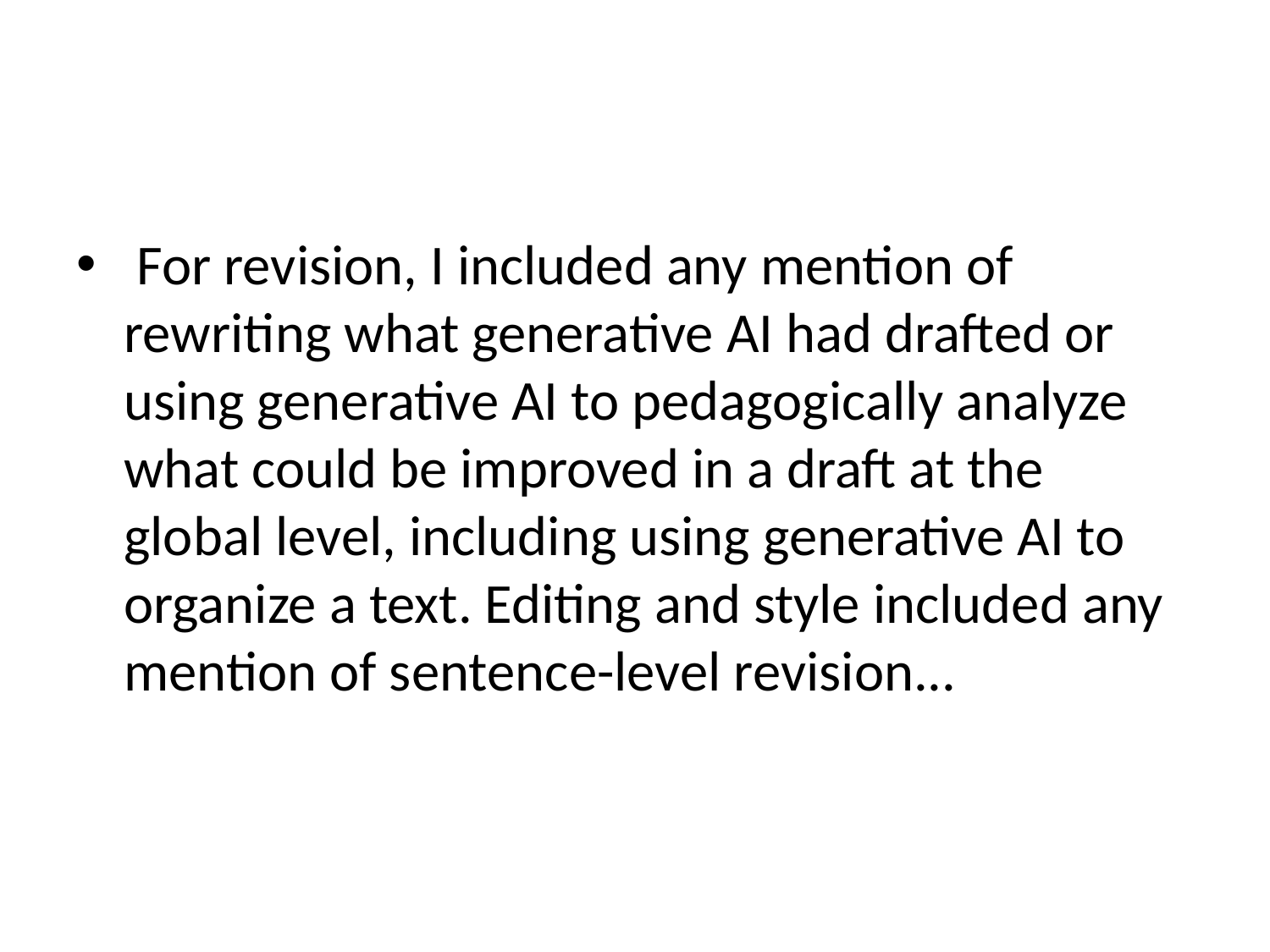

#
 For revision, I included any mention of rewriting what generative AI had drafted or using generative AI to pedagogically analyze what could be improved in a draft at the global level, including using generative AI to organize a text. Editing and style included any mention of sentence-level revision...